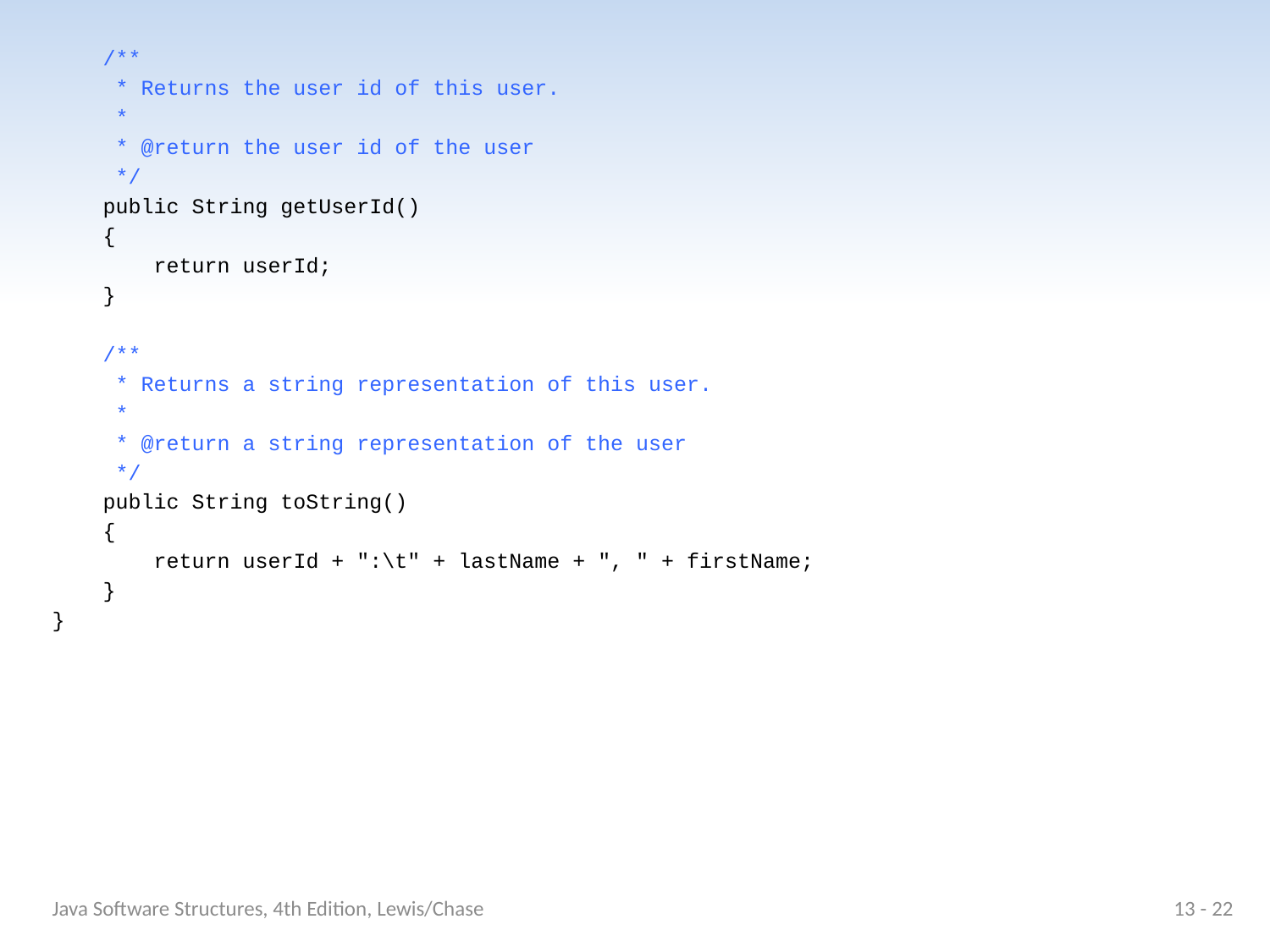

/**
     * Returns the user id of this user.
     *
     * @return the user id of the user
     */
    public String getUserId()
    {
        return userId;
    }

    /**
     * Returns a string representation of this user.
     *
     * @return a string representation of the user
     */
    public String toString()
    {
        return userId + ":\t" + lastName + ", " + firstName;
    }
}

Java Software Structures, 4th Edition, Lewis/Chase
13 - 22